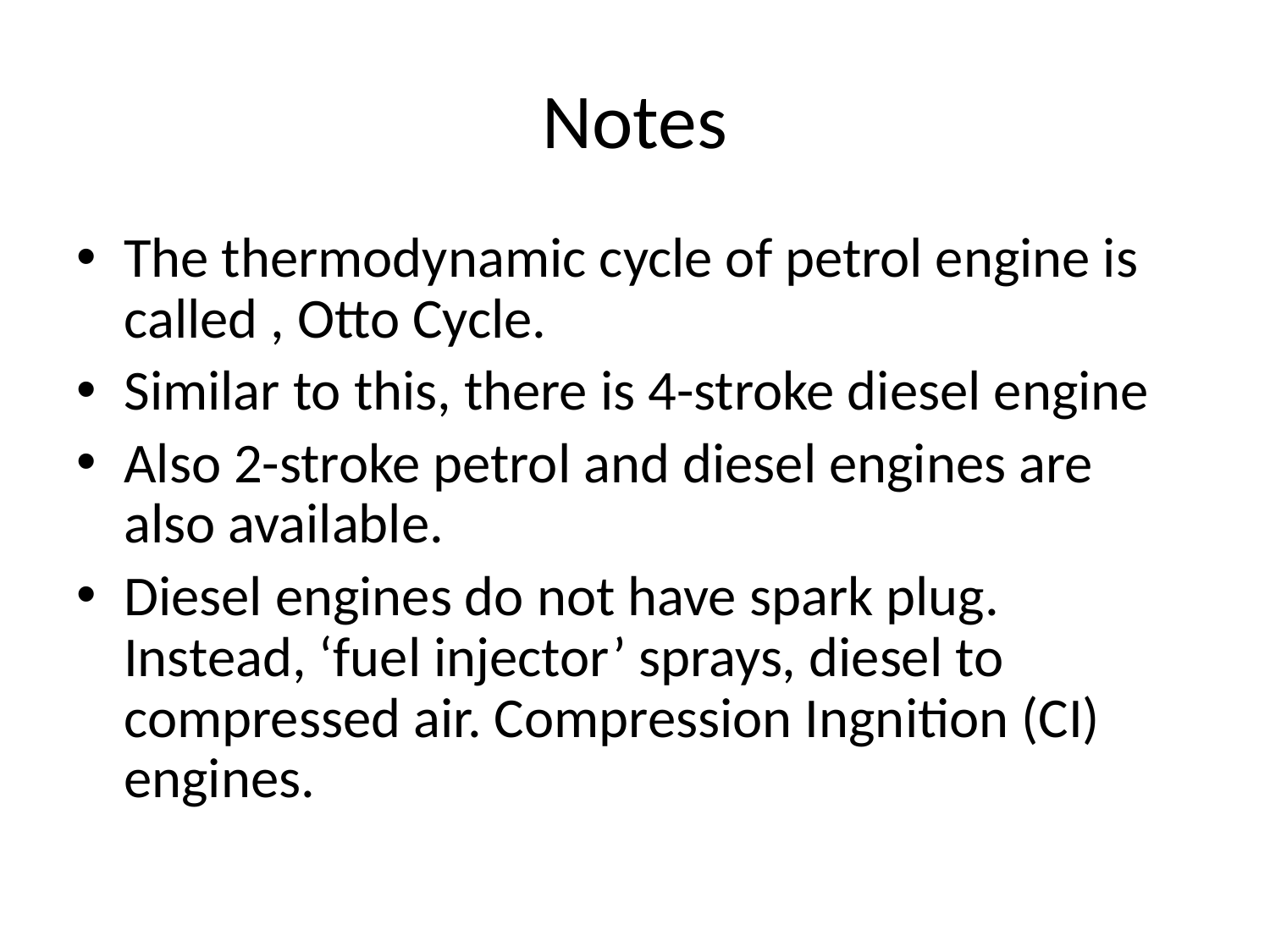

# Notes
The thermodynamic cycle of petrol engine is called , Otto Cycle.
Similar to this, there is 4-stroke diesel engine
Also 2-stroke petrol and diesel engines are also available.
Diesel engines do not have spark plug. Instead, ‘fuel injector’ sprays, diesel to compressed air. Compression Ingnition (CI) engines.